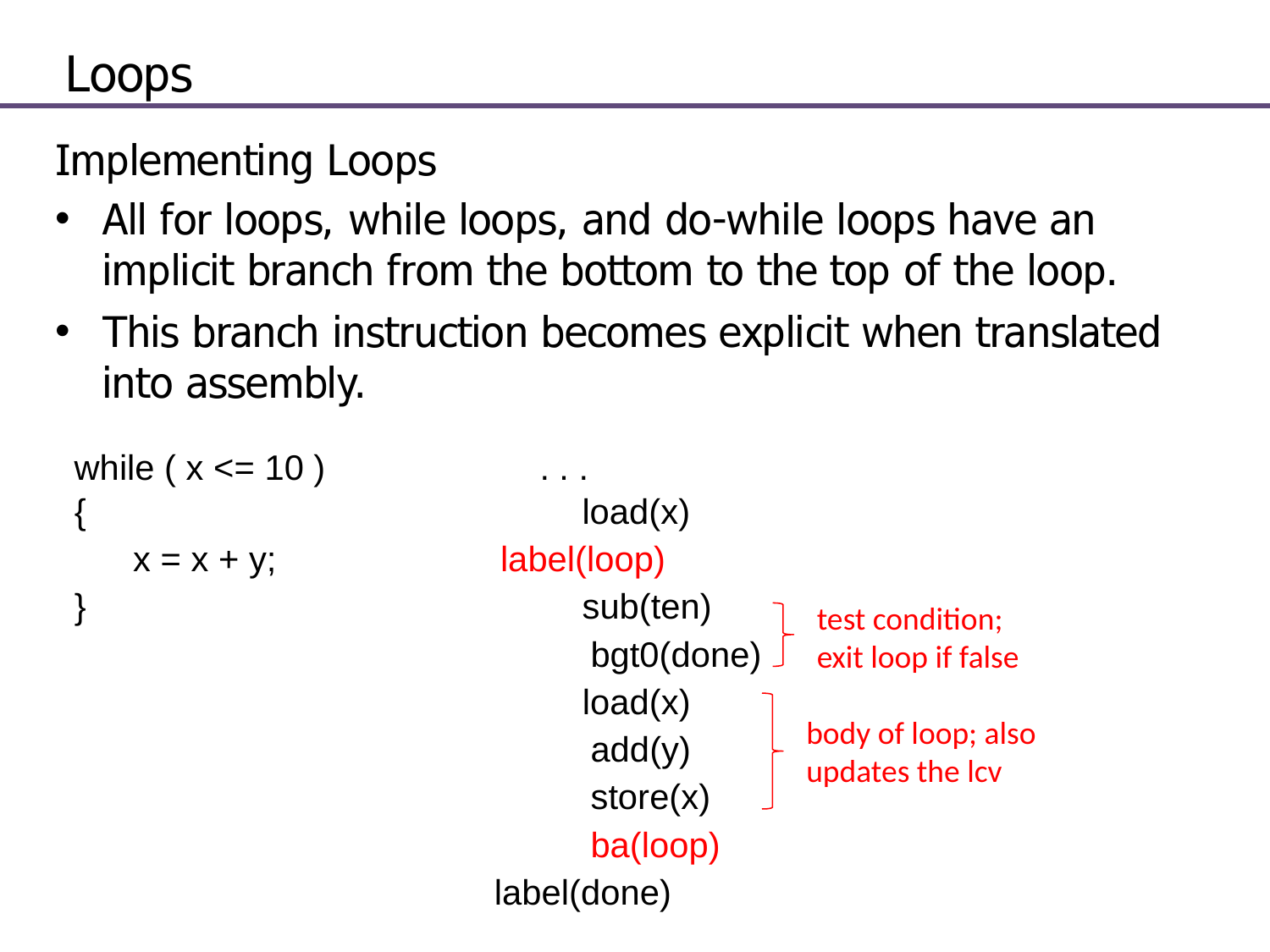

# Loops
Implementing Loops
All for loops, while loops, and do-while loops have an implicit branch from the bottom to the top of the loop.
This branch instruction becomes explicit when translated into assembly.
  while ( x <= 10 )                      . . .
  {                                   	               load(x)
        x = x + y;                       label(loop)
  }			               sub(ten)
                                                       bgt0(done)
				  load(x)
                                                       add(y)
                                                       store(x)
                                                       ba(loop)
			      label(done)

test condition;
exit loop if false

body of loop; also updates the lcv